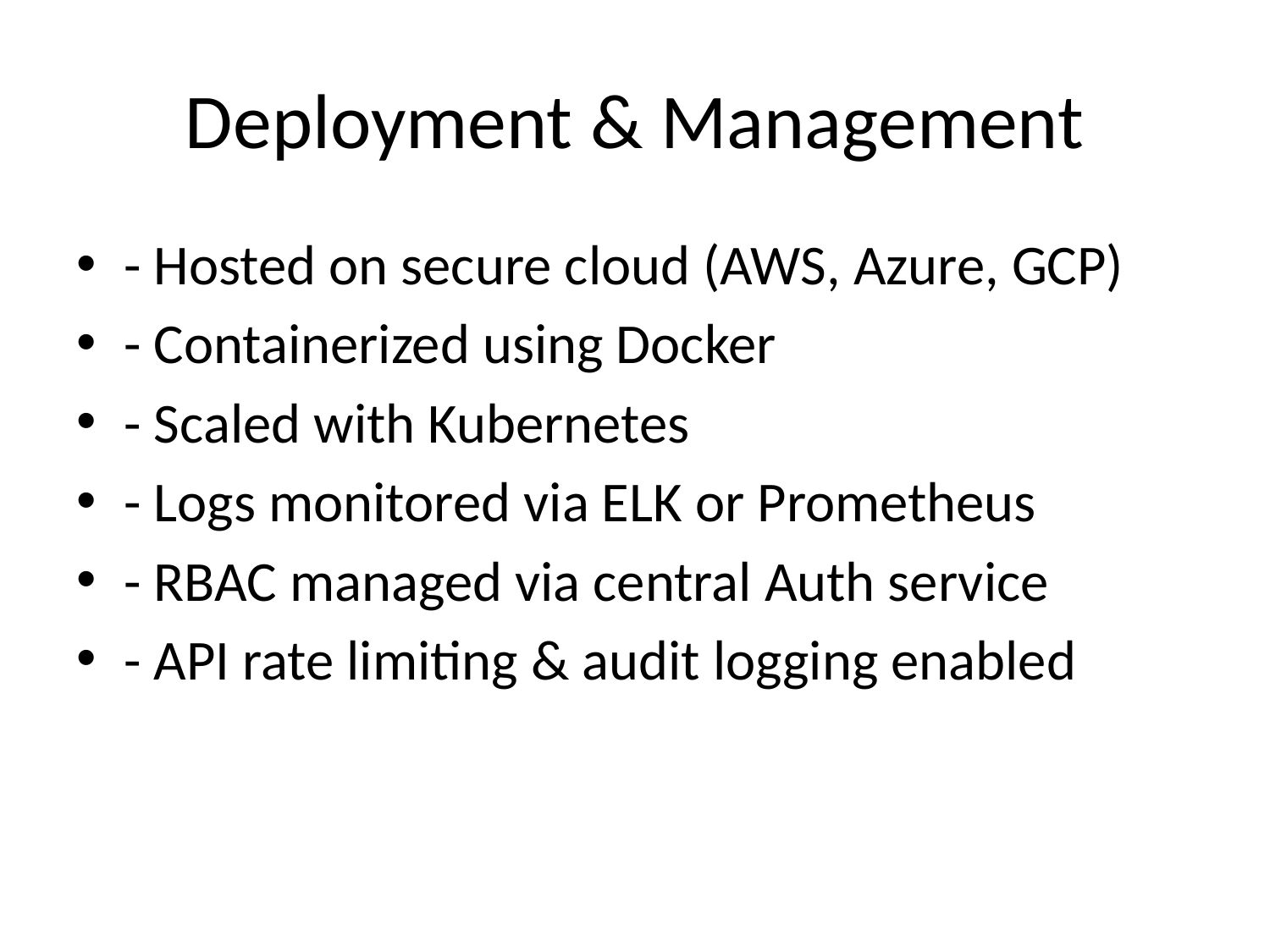

# Deployment & Management
- Hosted on secure cloud (AWS, Azure, GCP)
- Containerized using Docker
- Scaled with Kubernetes
- Logs monitored via ELK or Prometheus
- RBAC managed via central Auth service
- API rate limiting & audit logging enabled